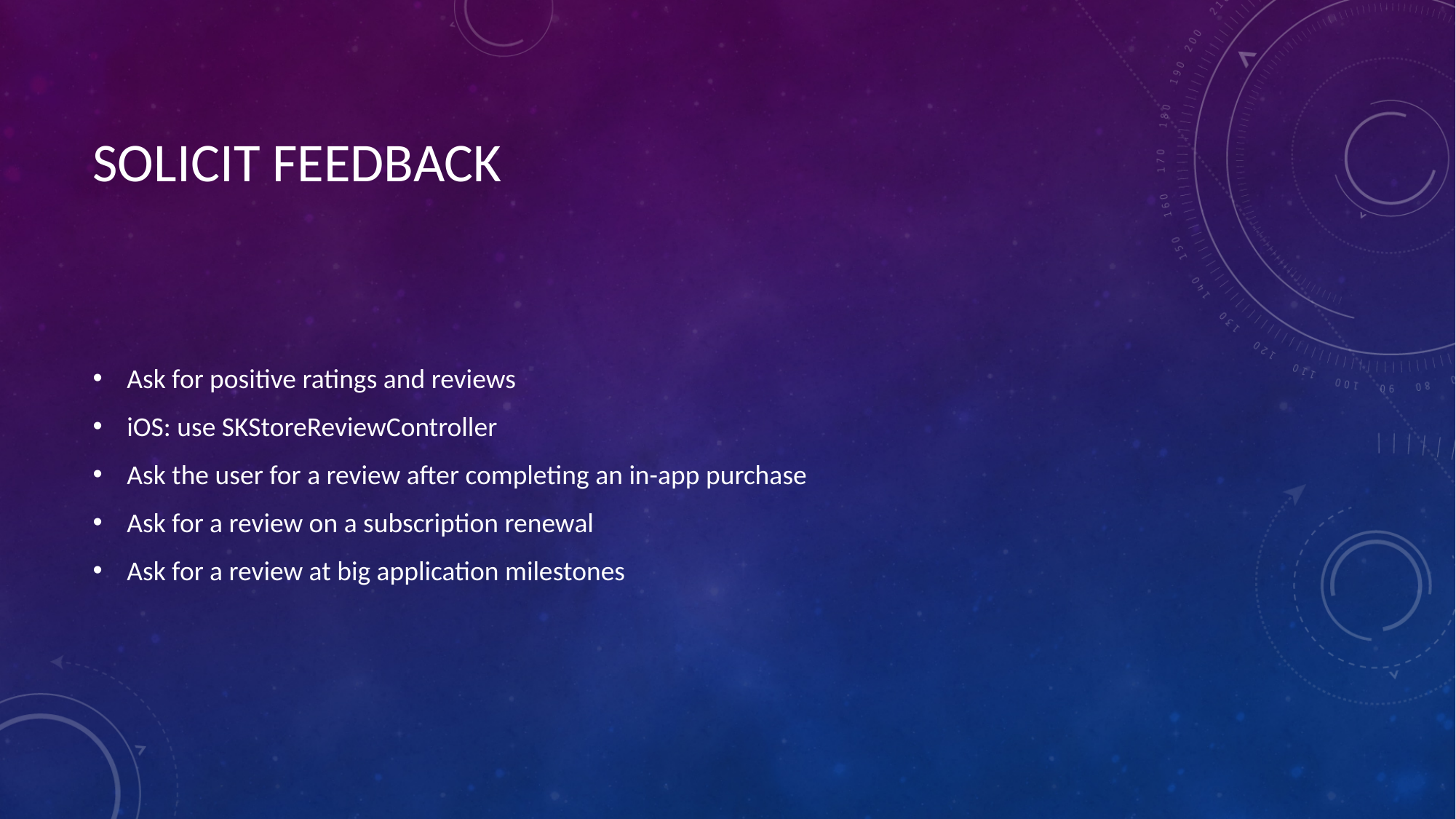

# Solicit Feedback
Ask for positive ratings and reviews
iOS: use SKStoreReviewController
Ask the user for a review after completing an in-app purchase
Ask for a review on a subscription renewal
Ask for a review at big application milestones